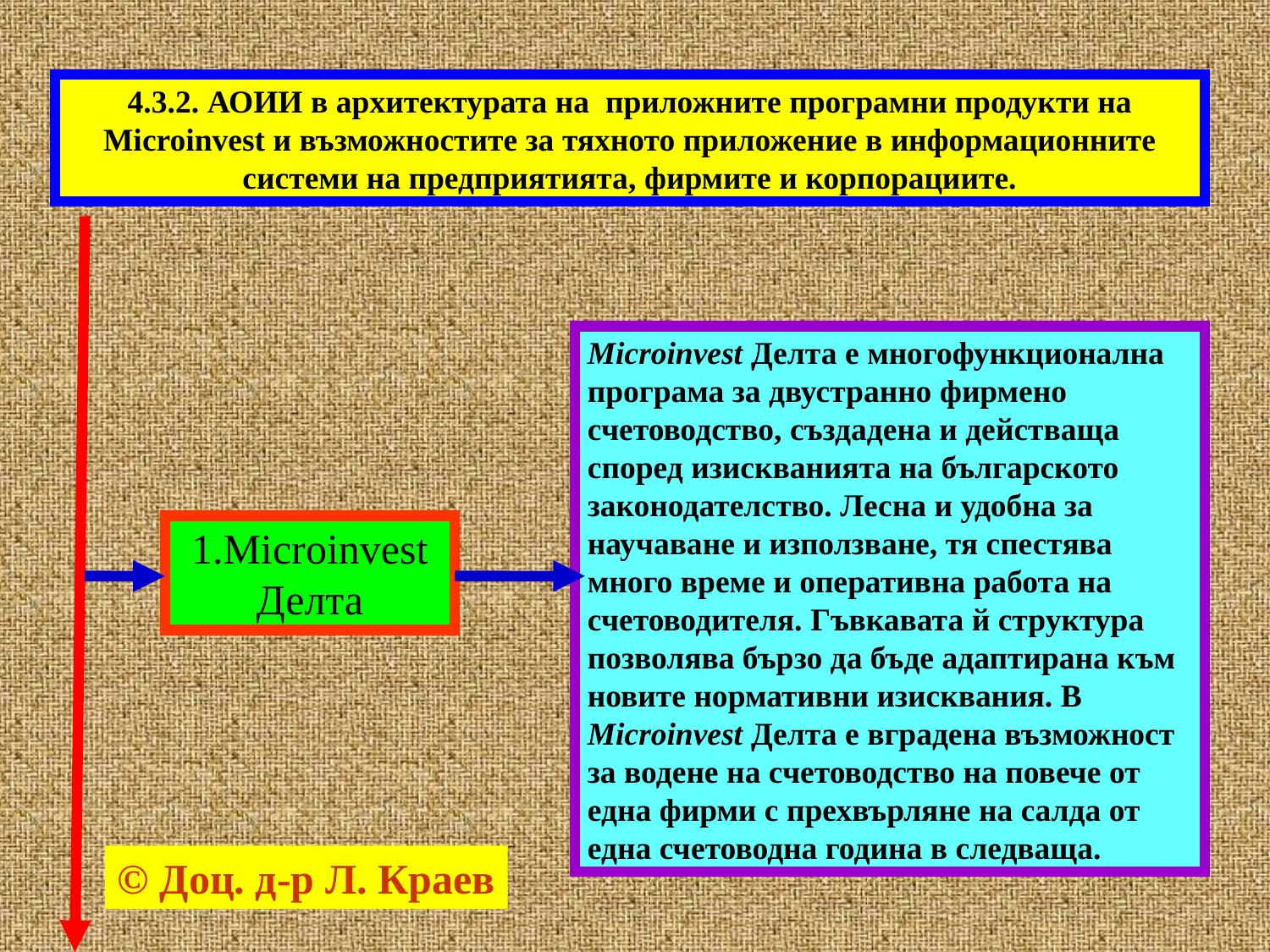

4.3.2. АОИИ в архитектурата на  приложните програмни продукти на Microinvest и възможностите за тяхното приложение в информационните системи на предприятията, фирмите и корпорациите.

Microinvest Делта е многофункционална програма за двустранно фирмено счетоводство, създадена и действаща според изискванията на българското законодателство. Лесна и удобна за научаване и използване, тя спестява много време и оперативна работа на счетоводителя. Гъвкавата й структура позволява бързо да бъде адаптирана към новите нормативни изисквания. В Microinvest Делта е вградена възможност за водене на счетоводство на повече от една фирми с прехвърляне на салда от една счетоводна година в следваща.
1.Microinvest
Делта

© Доц. д-р Л. Краев